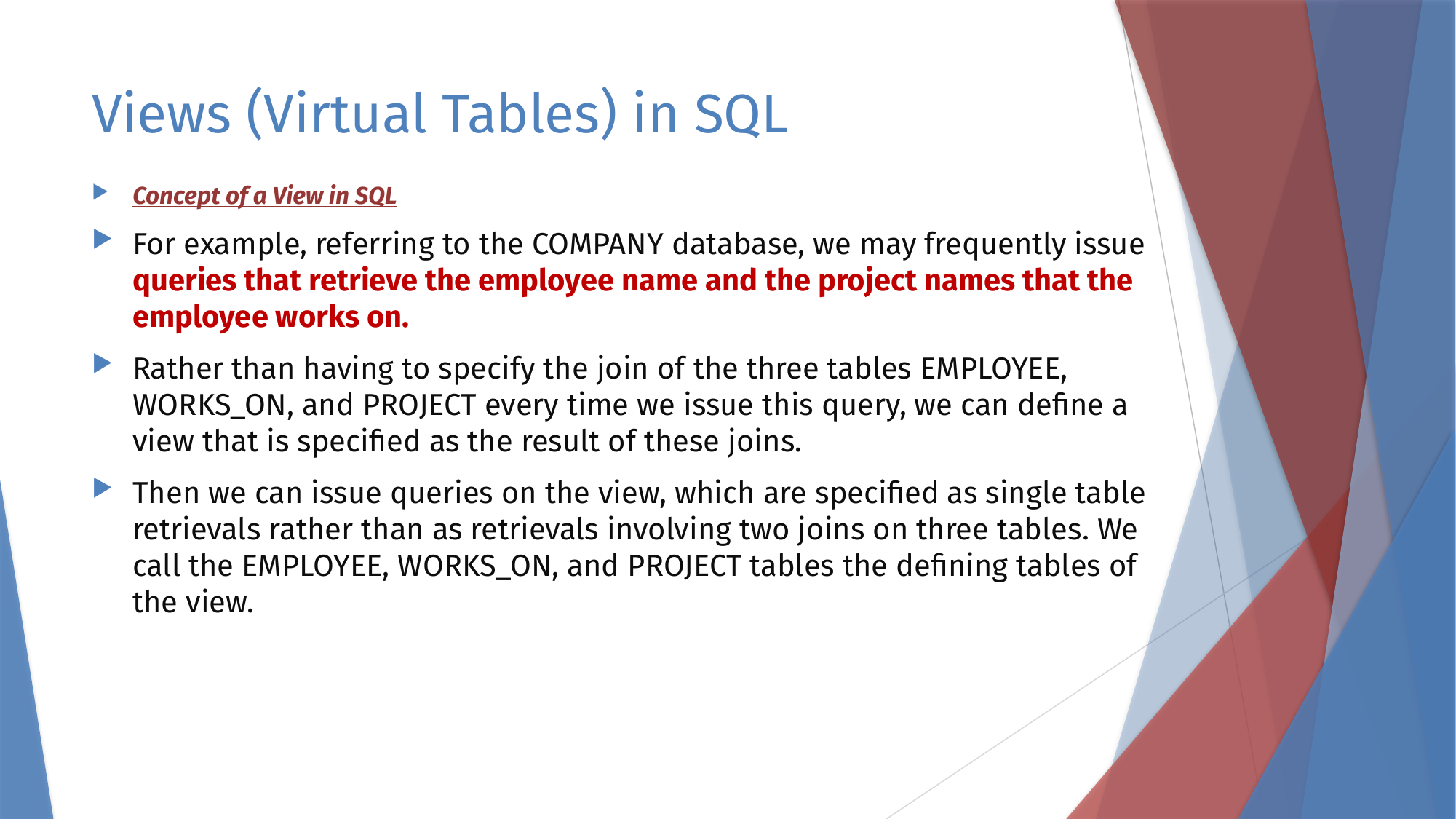

# Views (Virtual Tables) in SQL
Concept of a View in SQL
For example, referring to the COMPANY database, we may frequently issue queries that retrieve the employee name and the project names that the employee works on.
Rather than having to specify the join of the three tables EMPLOYEE, WORKS_ON, and PROJECT every time we issue this query, we can define a view that is specified as the result of these joins.
Then we can issue queries on the view, which are specified as single table retrievals rather than as retrievals involving two joins on three tables. We call the EMPLOYEE, WORKS_ON, and PROJECT tables the defining tables of the view.